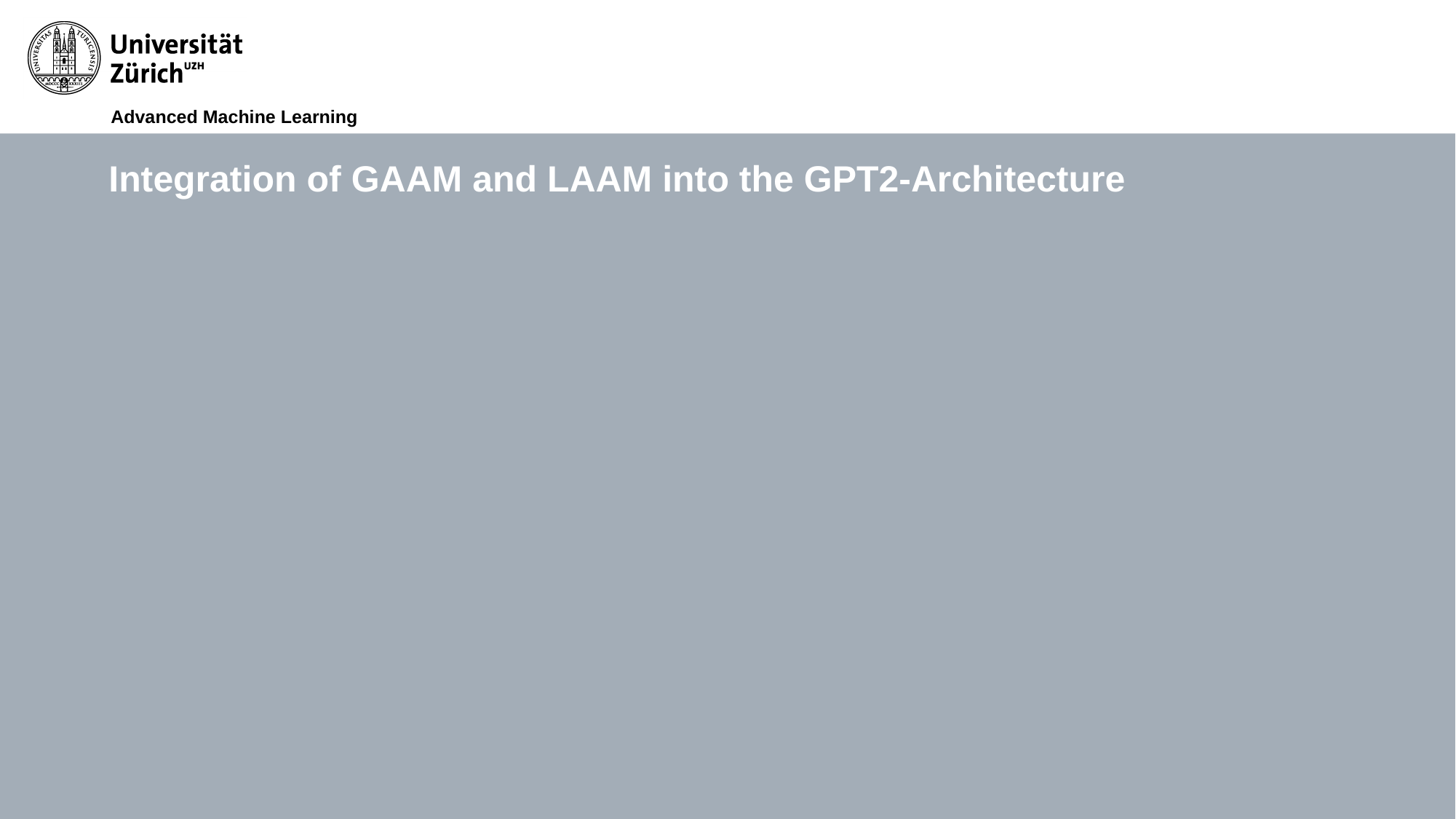

Advanced Machine Learning
# Integration of GAAM and LAAM into the GPT2-Architecture